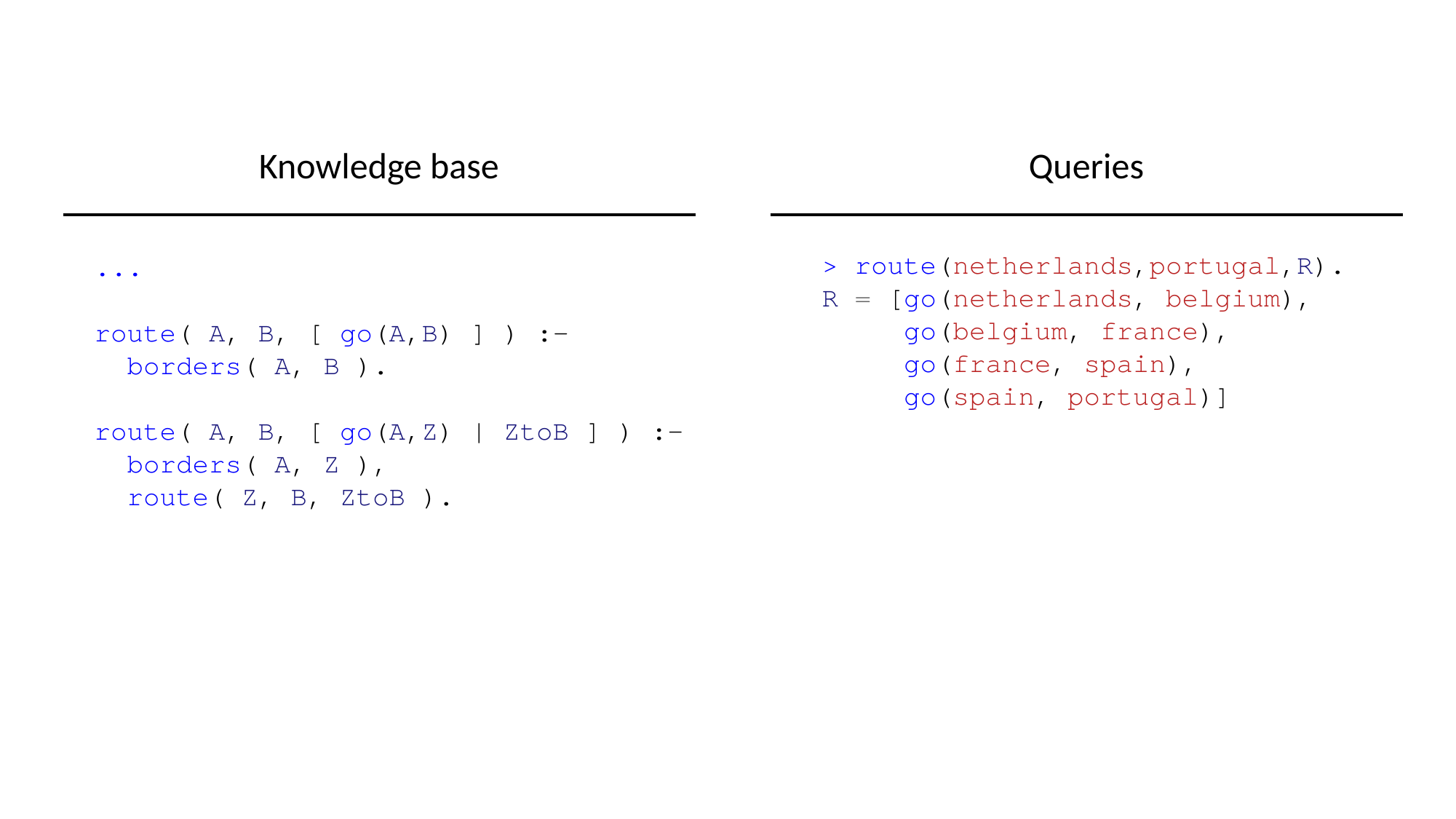

Knowledge base
Queries
> route(netherlands,portugal,R).
R = [go(netherlands, belgium),
     go(belgium, france),
     go(france, spain),
     go(spain, portugal)]
...

route( A, B, [ go(A,B) ] ) :-
  borders( A, B ).

route( A, B, [ go(A,Z) | ZtoB ] ) :-
  borders( A, Z ),
  route( Z, B, ZtoB ).